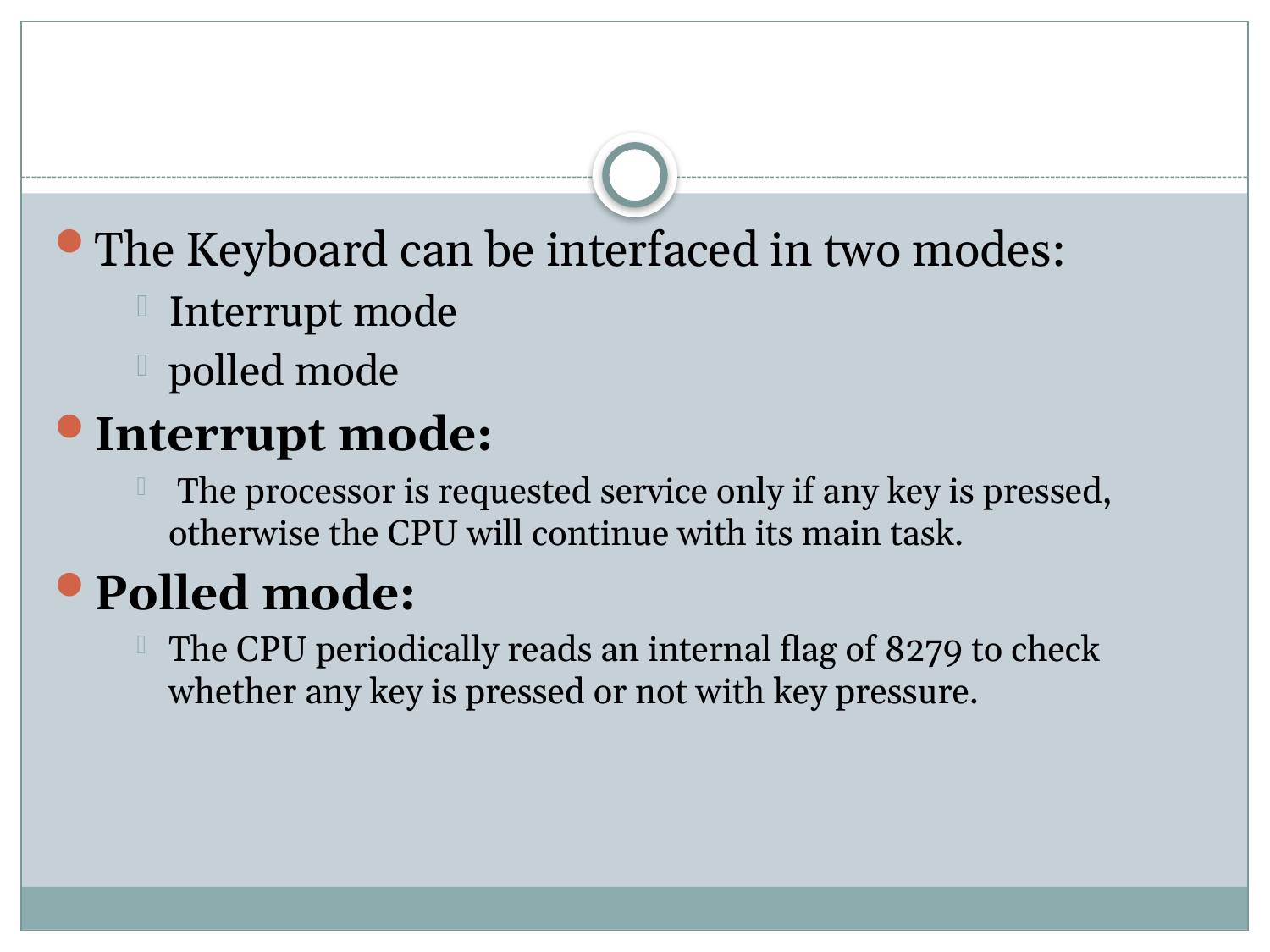

#
The Keyboard can be interfaced in two modes:
Interrupt mode
polled mode
Interrupt mode:
 The processor is requested service only if any key is pressed, otherwise the CPU will continue with its main task.
Polled mode:
The CPU periodically reads an internal flag of 8279 to check whether any key is pressed or not with key pressure.